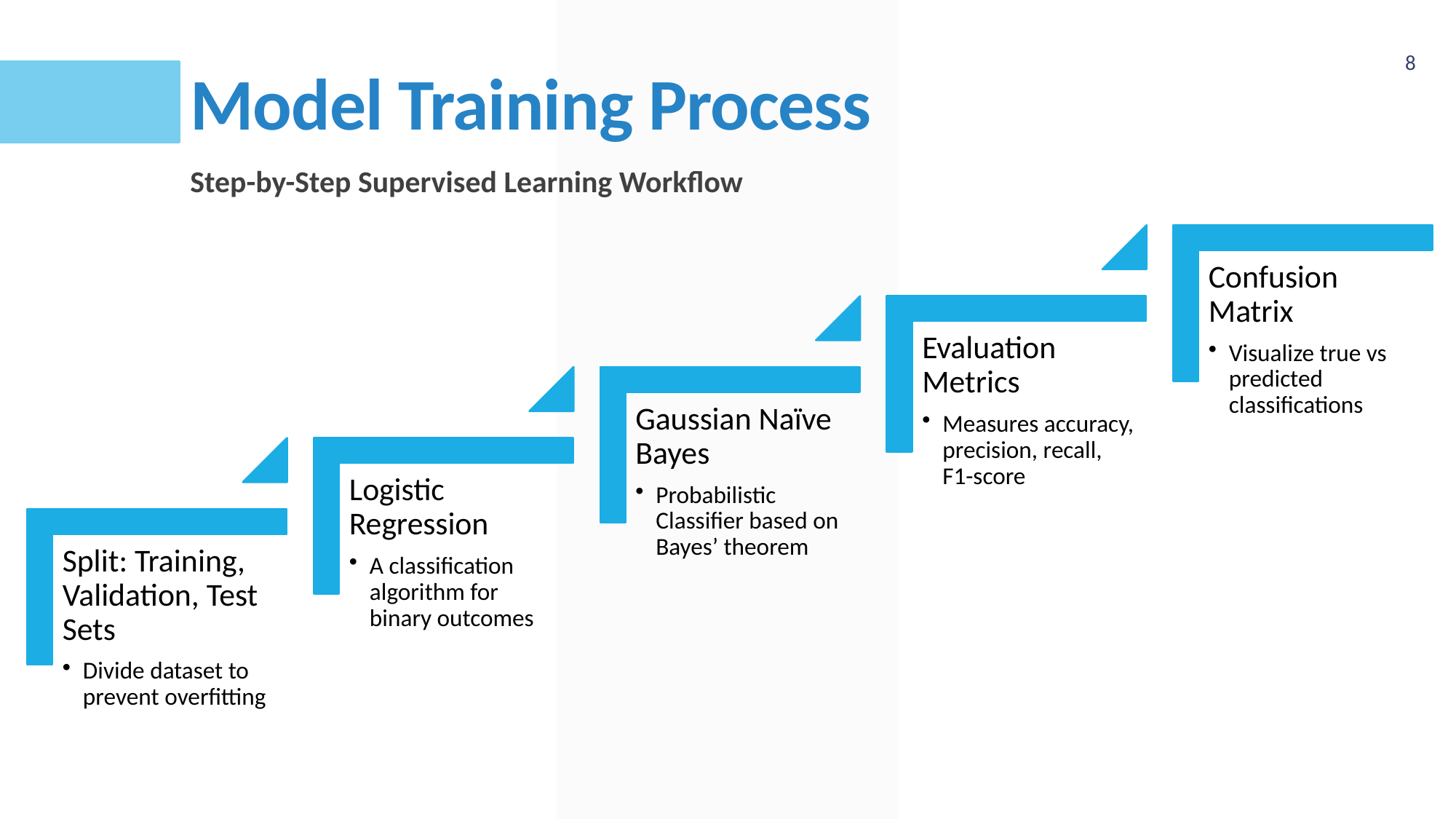

8

Model Training Process
Step-by-Step Supervised Learning Workflow

Split: Training, Validation, Test Sets
Divide dataset to prevent overfitting
Logistic Regression
A classification algorithm for binary outcomes
Gaussian Naïve Bayes
Probabilistic Classifier based on Bayes’ theorem
Evaluation Metrics
Measures accuracy, precision, recall, F1-score
Confusion Matrix
Visualize true vs predicted classifications